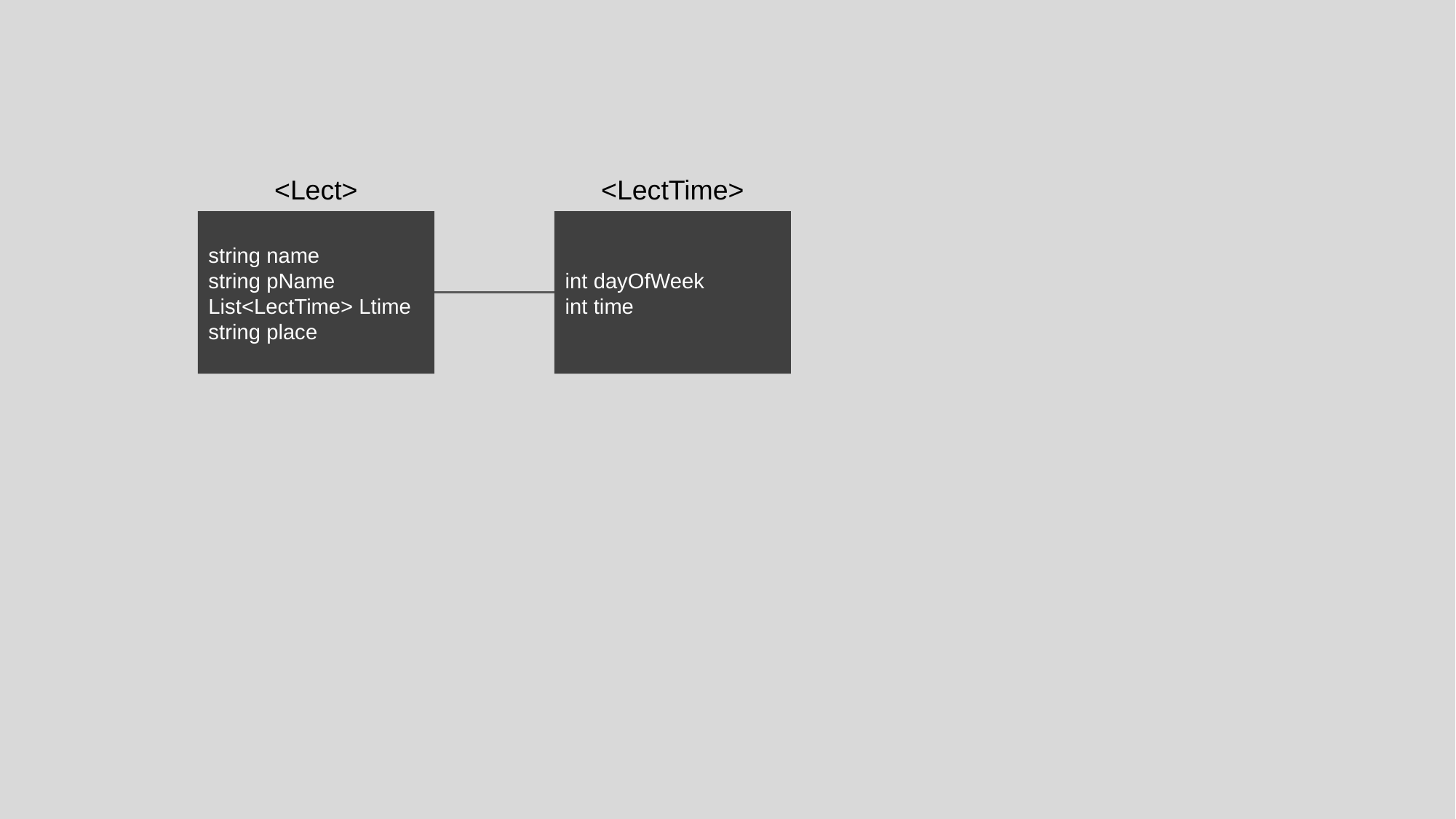

<Lect>
string name
string pName
List<LectTime> Ltime
string place
<LectTime>
int dayOfWeek
int time